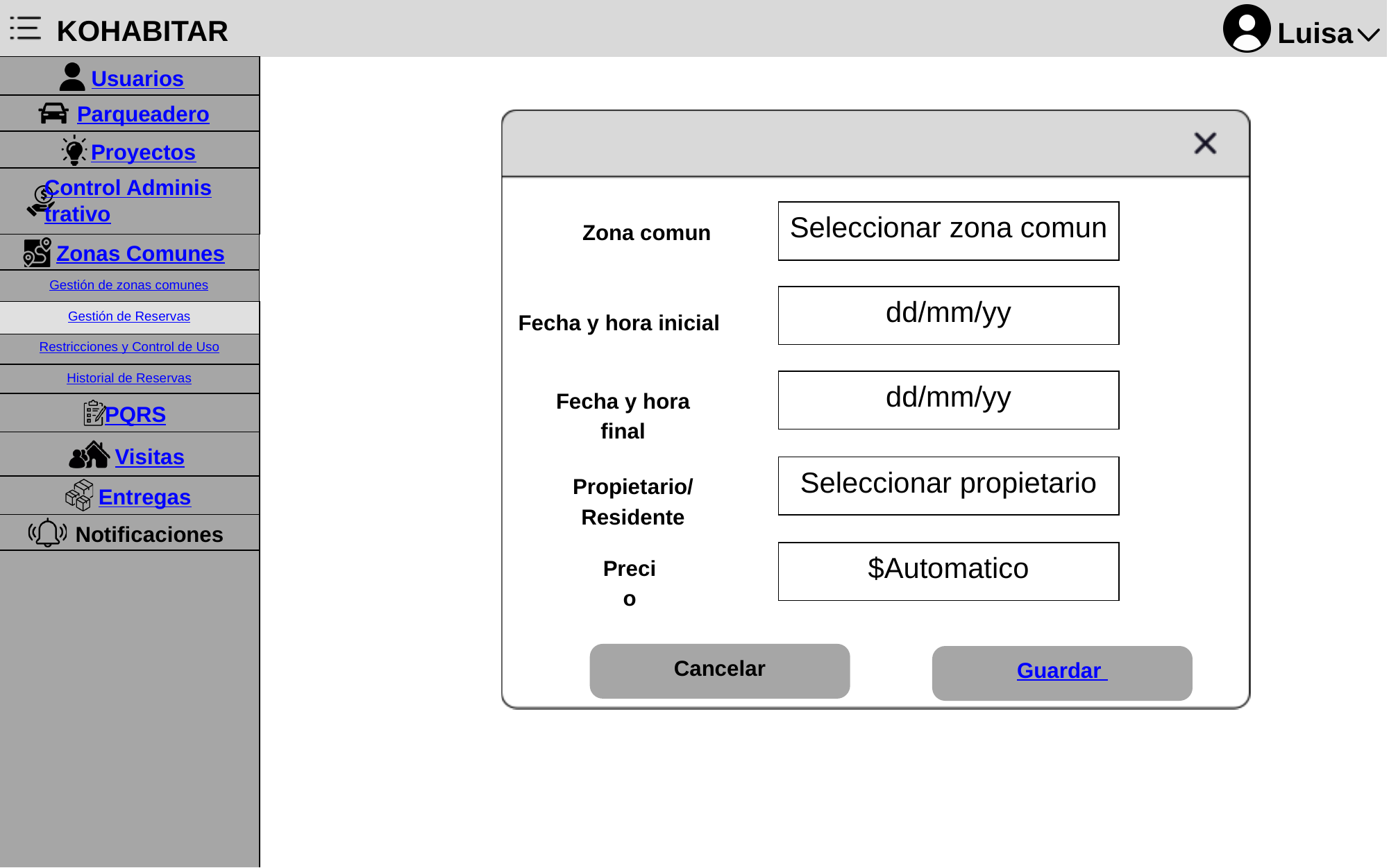

KOHABITAR
Luisa

Usuarios

Parqueadero

Proyectos

Control Administrativo

Seleccionar zona comun
Zona comun

Zonas Comunes

Gestión de zonas comunes

dd/mm/yy

Gestión de Reservas
Fecha y hora inicial

Restricciones y Control de Uso

Historial de Reservas

dd/mm/yy
Fecha y hora final

PQRS

Visitas

Seleccionar propietario
Propietario/Residente

Entregas

Notificaciones

$Automatico
Precio

Cancelar

Guardar